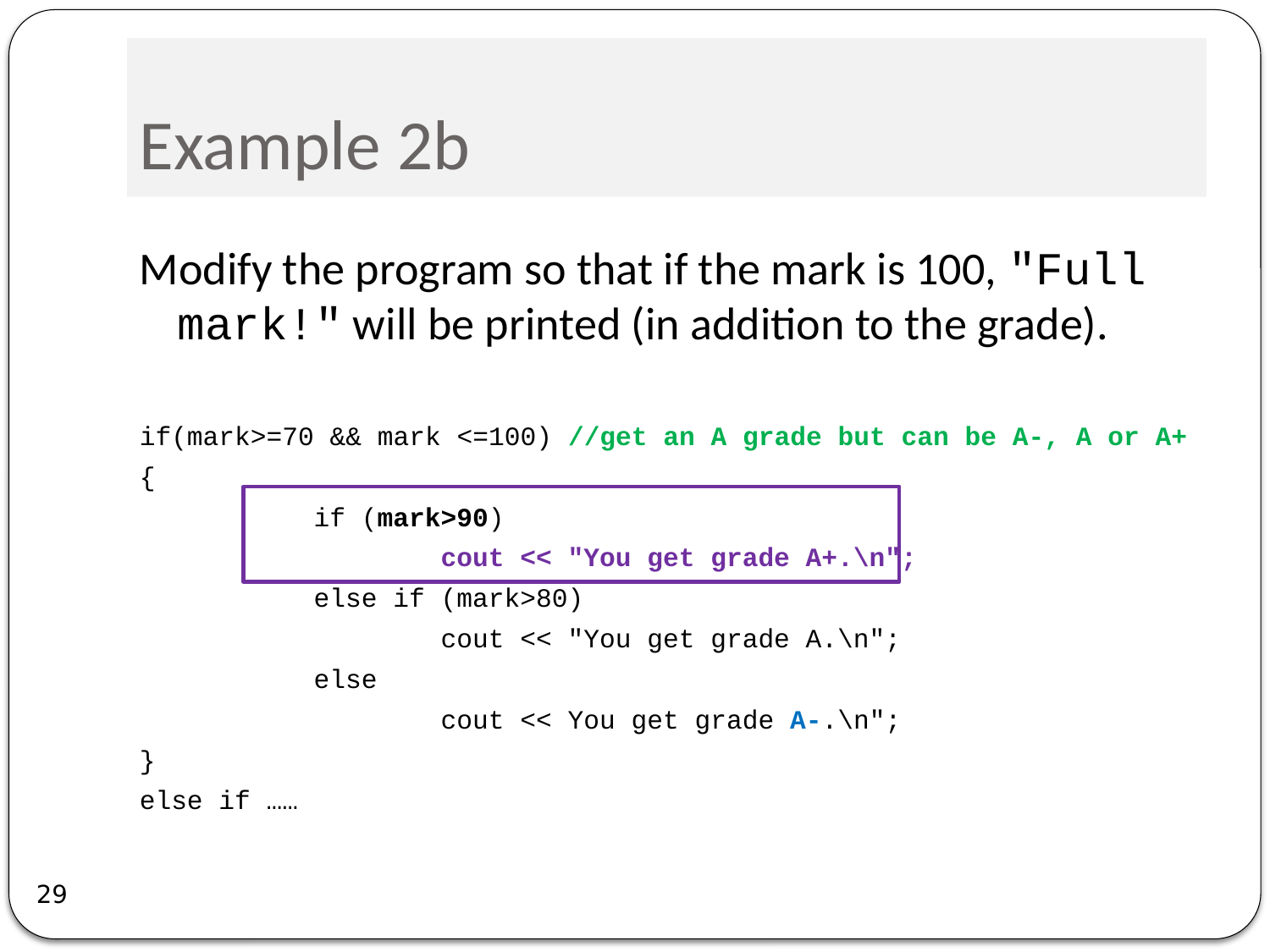

# Example 2b
Modify the program so that if the mark is 100, "Full mark!" will be printed (in addition to the grade).
if(mark>=70 && mark <=100) //get an A grade but can be A-, A or A+
{
		if (mark>90)
			cout << "You get grade A+.\n";
		else if (mark>80)
			cout << "You get grade A.\n";
		else
			cout << You get grade A-.\n";
}
else if ……

29